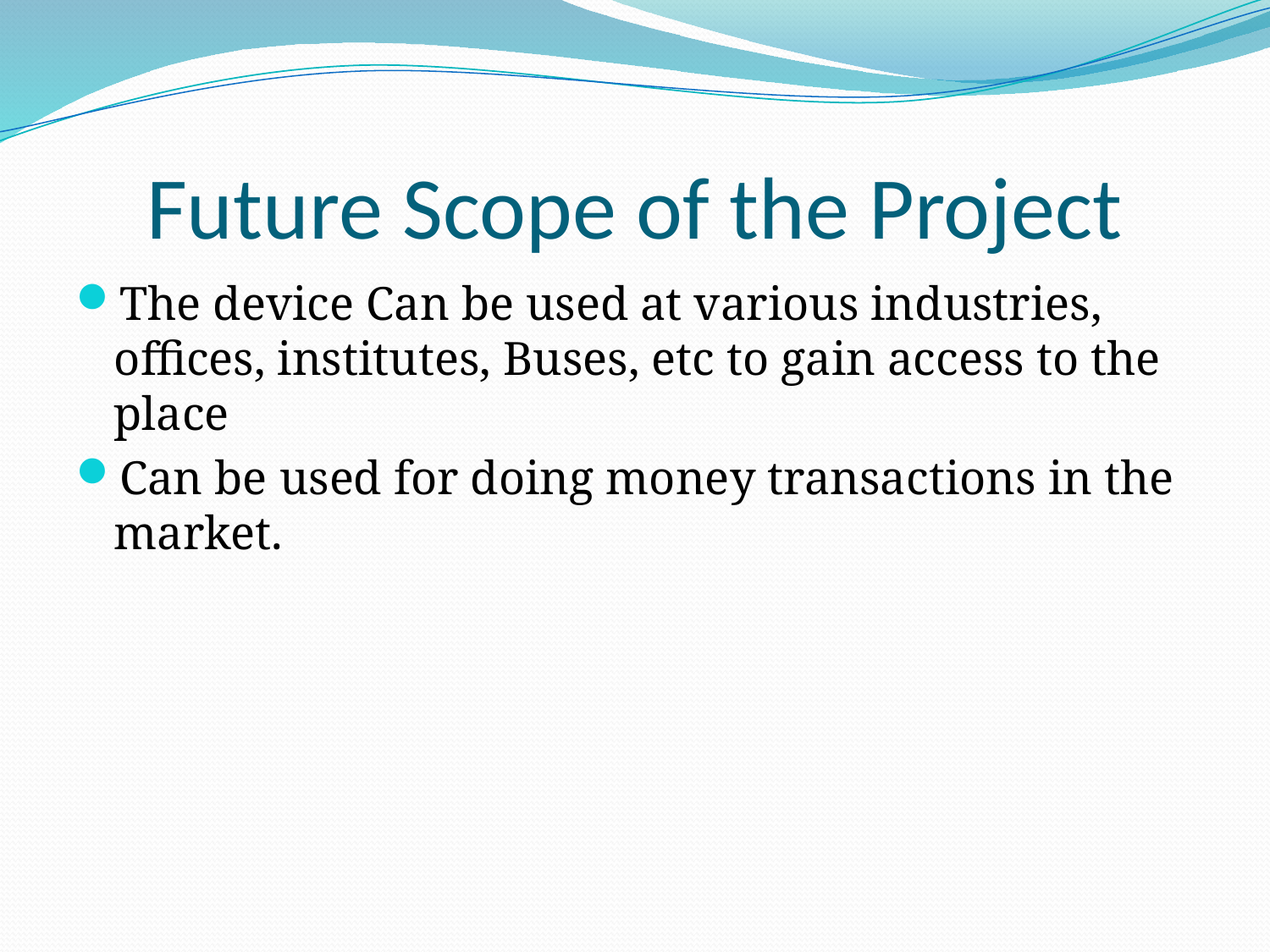

# Future Scope of the Project
The device Can be used at various industries, offices, institutes, Buses, etc to gain access to the place
Can be used for doing money transactions in the market.